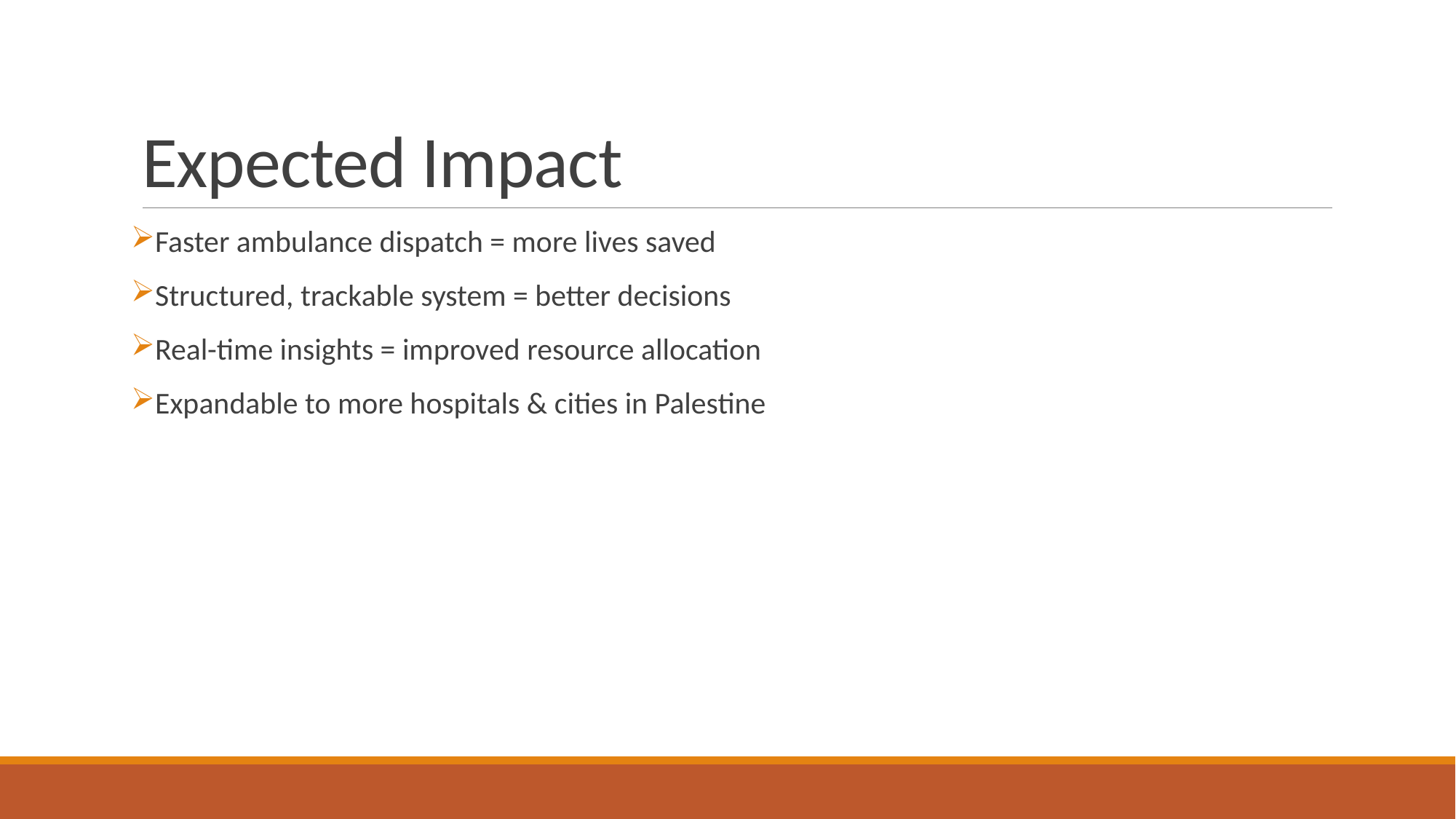

# Expected Impact
Faster ambulance dispatch = more lives saved
Structured, trackable system = better decisions
Real-time insights = improved resource allocation
Expandable to more hospitals & cities in Palestine